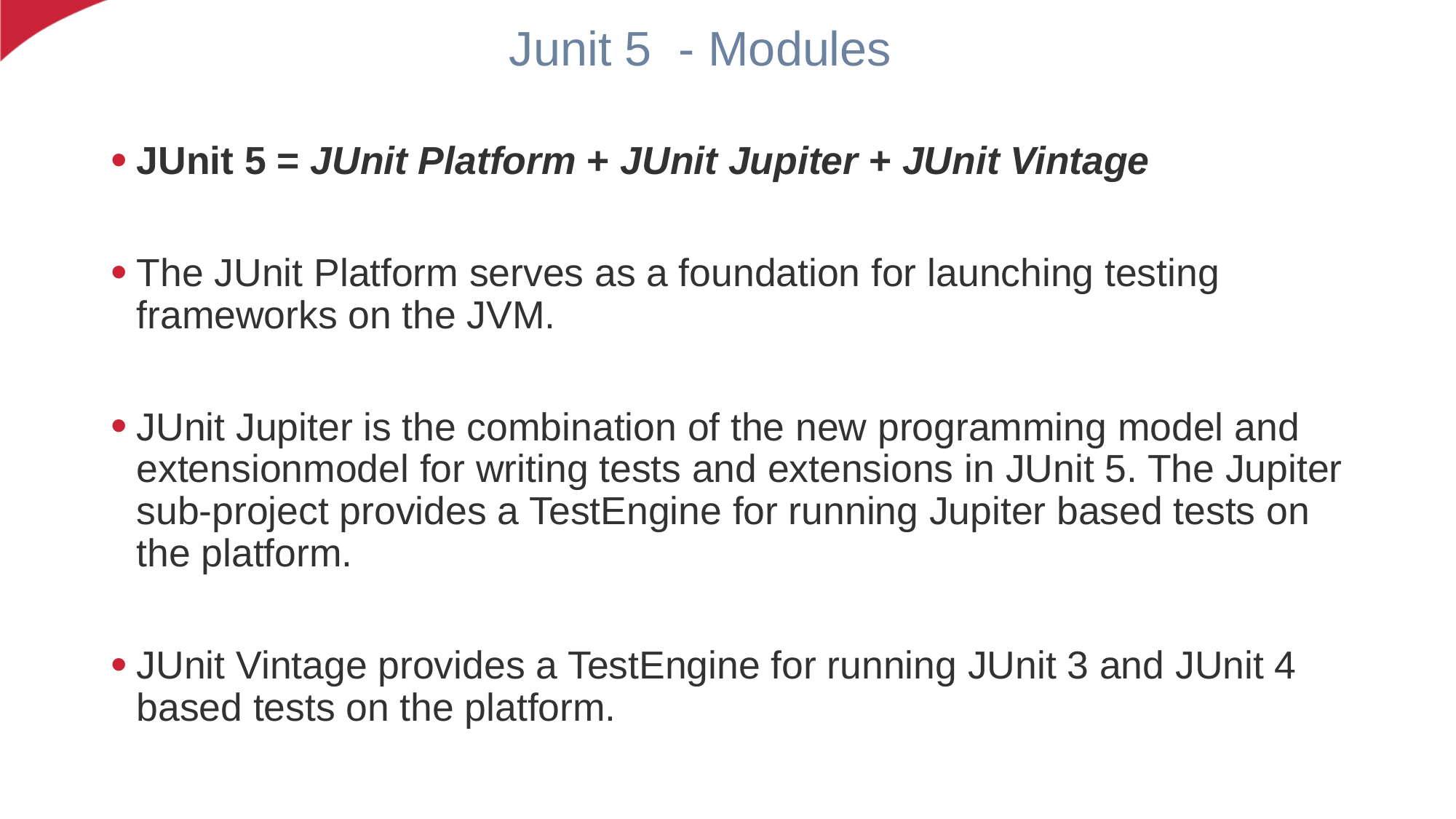

Junit 5  - Modules
JUnit 5 = JUnit Platform + JUnit Jupiter + JUnit Vintage

The JUnit Platform serves as a foundation for launching testing frameworks on the JVM.

JUnit Jupiter is the combination of the new programming model and extensionmodel for writing tests and extensions in JUnit 5. The Jupiter sub-project provides a TestEngine for running Jupiter based tests on the platform.

JUnit Vintage provides a TestEngine for running JUnit 3 and JUnit 4 based tests on the platform.